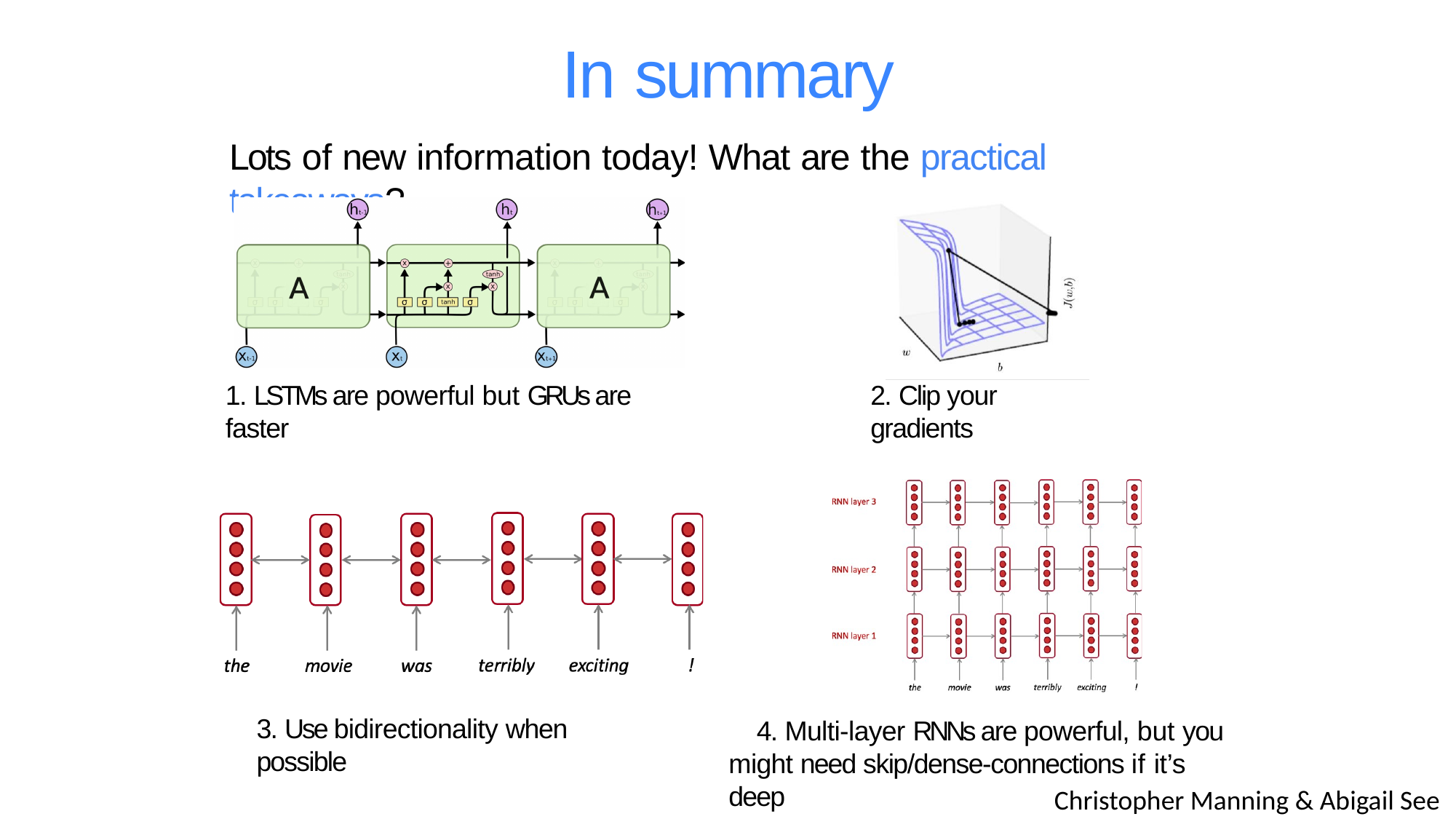

# In summary
Lots of new information today! What are the practical takeaways?

1. LSTMs are powerful but GRUs are faster
2. Clip your gradients

3. Use bidirectionality when possible
4. Multi-layer RNNs are powerful, but you  might need skip/dense-connections if it’s deep
Christopher Manning & Abigail See